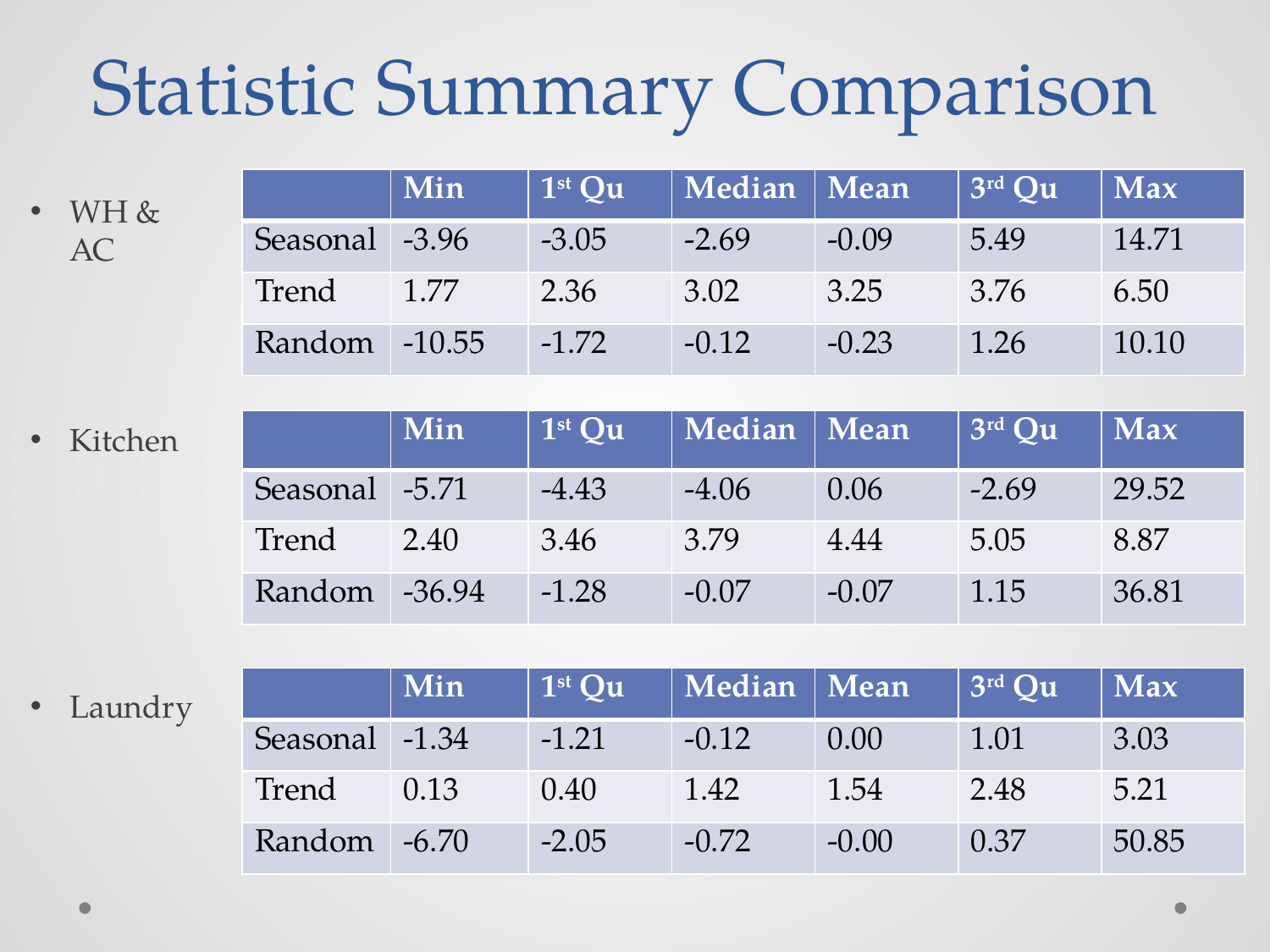

# Statistic Summary Comparison
|  | Min | 1st Qu | Median | Mean | 3rd Qu | Max |
| --- | --- | --- | --- | --- | --- | --- |
| Seasonal | -3.96 | -3.05 | -2.69 | -0.09 | 5.49 | 14.71 |
| Trend | 1.77 | 2.36 | 3.02 | 3.25 | 3.76 | 6.50 |
| Random | -10.55 | -1.72 | -0.12 | -0.23 | 1.26 | 10.10 |
WH & AC

Kitchen

Laundry
|  | Min | 1st Qu | Median | Mean | 3rd Qu | Max |
| --- | --- | --- | --- | --- | --- | --- |
| Seasonal | -5.71 | -4.43 | -4.06 | 0.06 | -2.69 | 29.52 |
| Trend | 2.40 | 3.46 | 3.79 | 4.44 | 5.05 | 8.87 |
| Random | -36.94 | -1.28 | -0.07 | -0.07 | 1.15 | 36.81 |
|  | Min | 1st Qu | Median | Mean | 3rd Qu | Max |
| --- | --- | --- | --- | --- | --- | --- |
| Seasonal | -1.34 | -1.21 | -0.12 | 0.00 | 1.01 | 3.03 |
| Trend | 0.13 | 0.40 | 1.42 | 1.54 | 2.48 | 5.21 |
| Random | -6.70 | -2.05 | -0.72 | -0.00 | 0.37 | 50.85 |